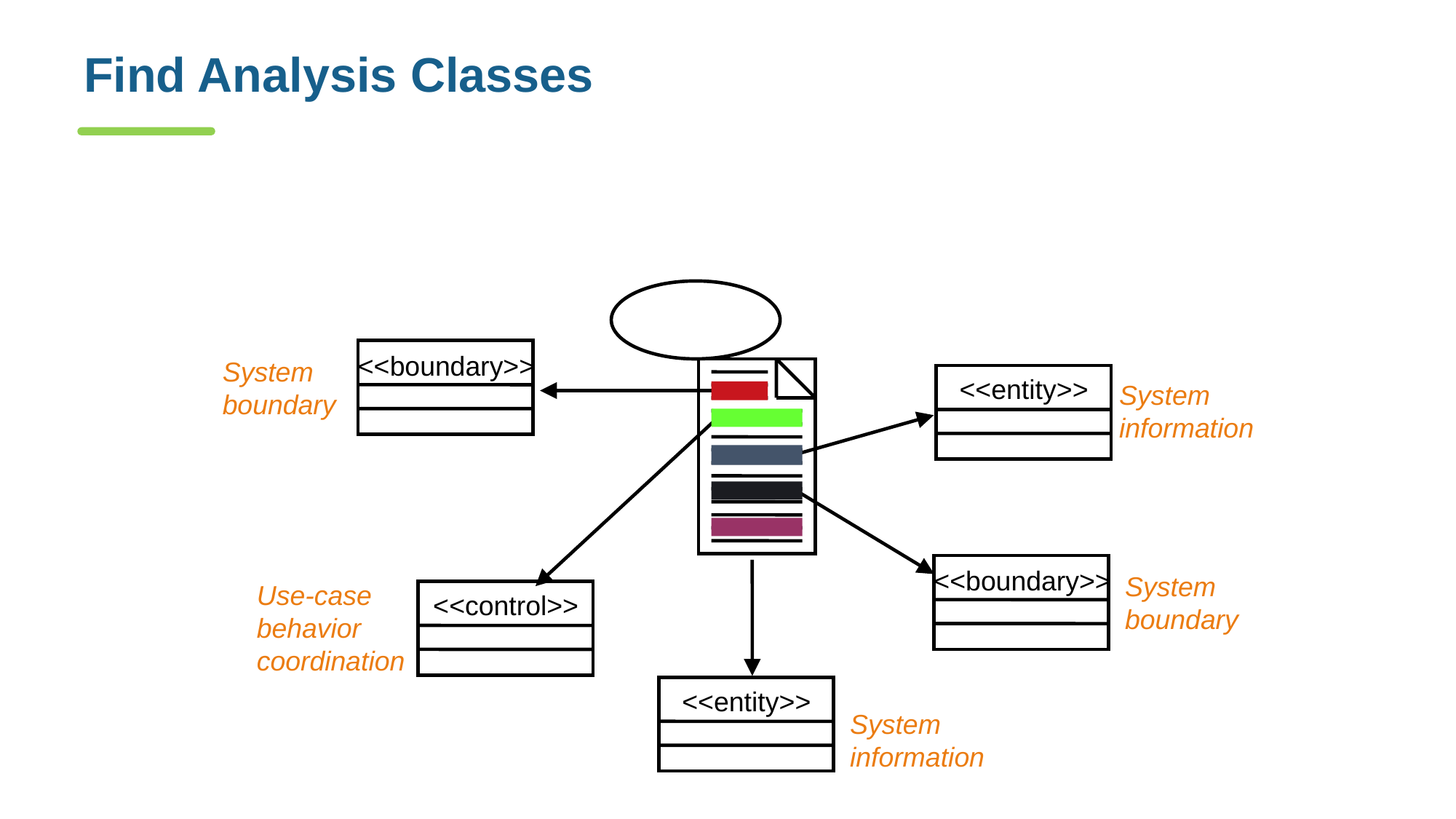

# Find Analysis Classes
The complete behavior of a use case has to be distributed to analysis classes

System boundary
System information

System boundary
Use-case behavior coordination
System information

<<boundary>>

<<entity>>

<<boundary>>

<<control>>

<<entity>>
145